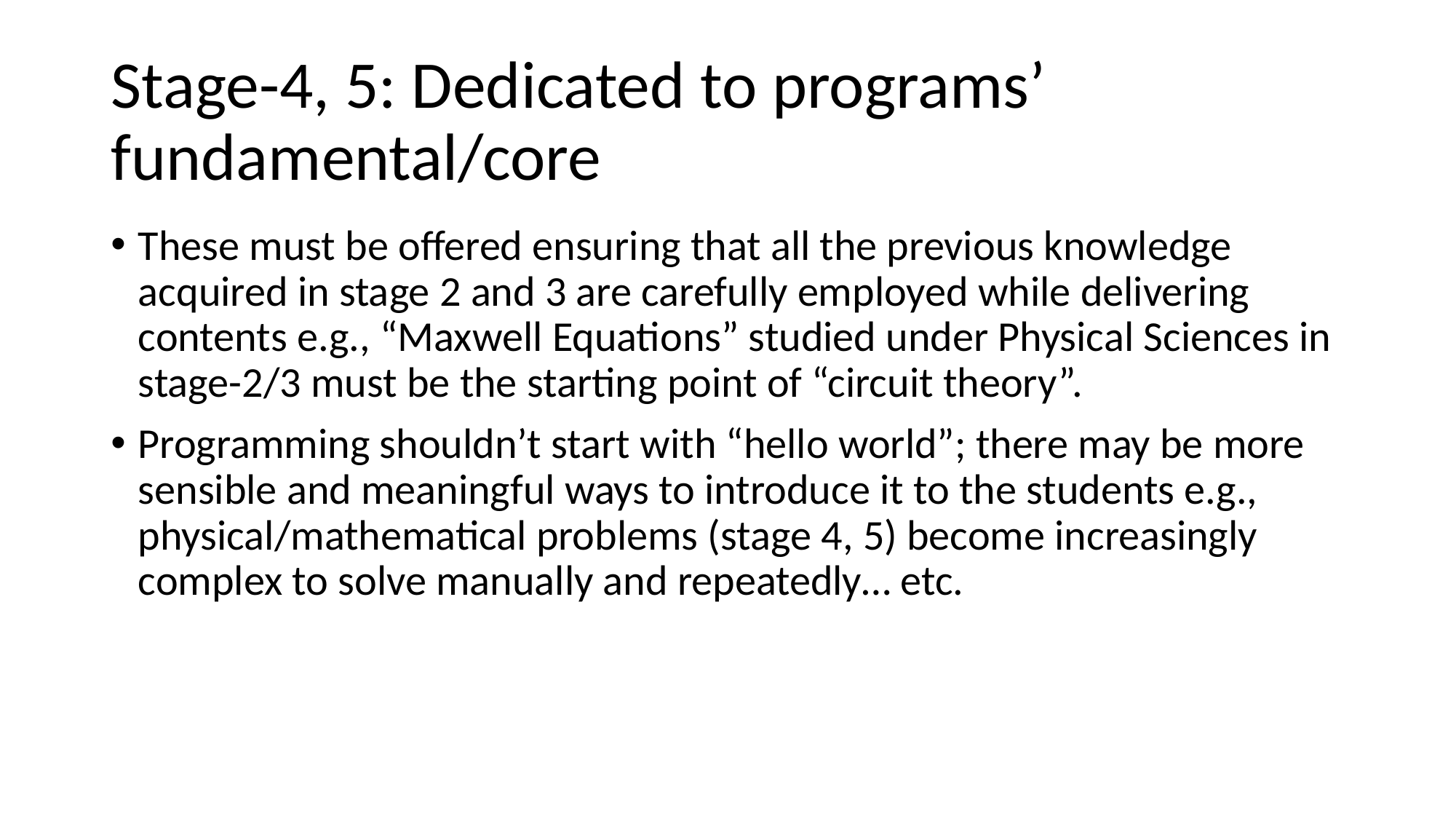

# Stage-4, 5: Dedicated to programs’ fundamental/core
These must be offered ensuring that all the previous knowledge acquired in stage 2 and 3 are carefully employed while delivering contents e.g., “Maxwell Equations” studied under Physical Sciences in stage-2/3 must be the starting point of “circuit theory”.
Programming shouldn’t start with “hello world”; there may be more sensible and meaningful ways to introduce it to the students e.g., physical/mathematical problems (stage 4, 5) become increasingly complex to solve manually and repeatedly… etc.